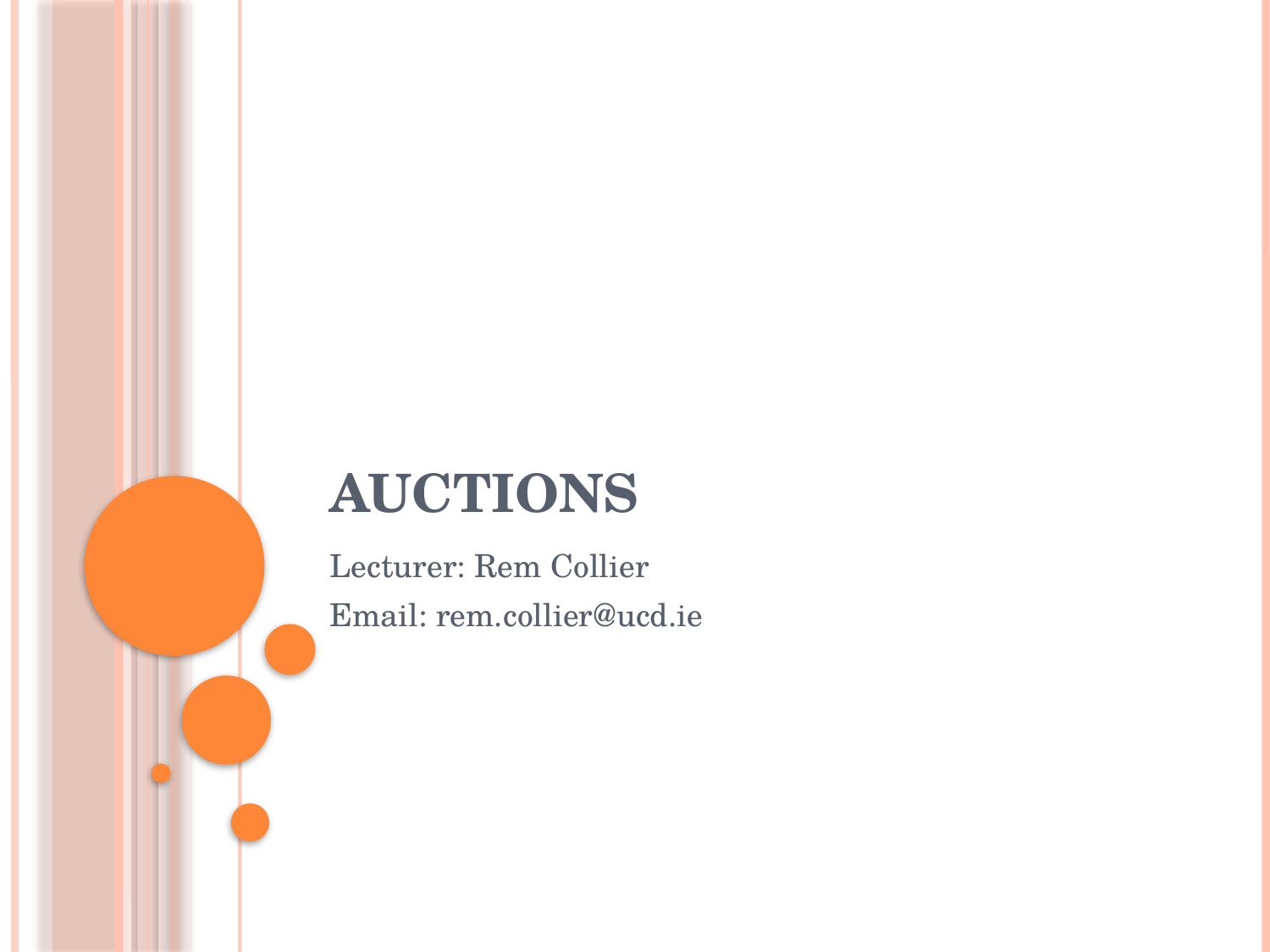

# Auctions
Lecturer: Rem Collier
Email: rem.collier@ucd.ie